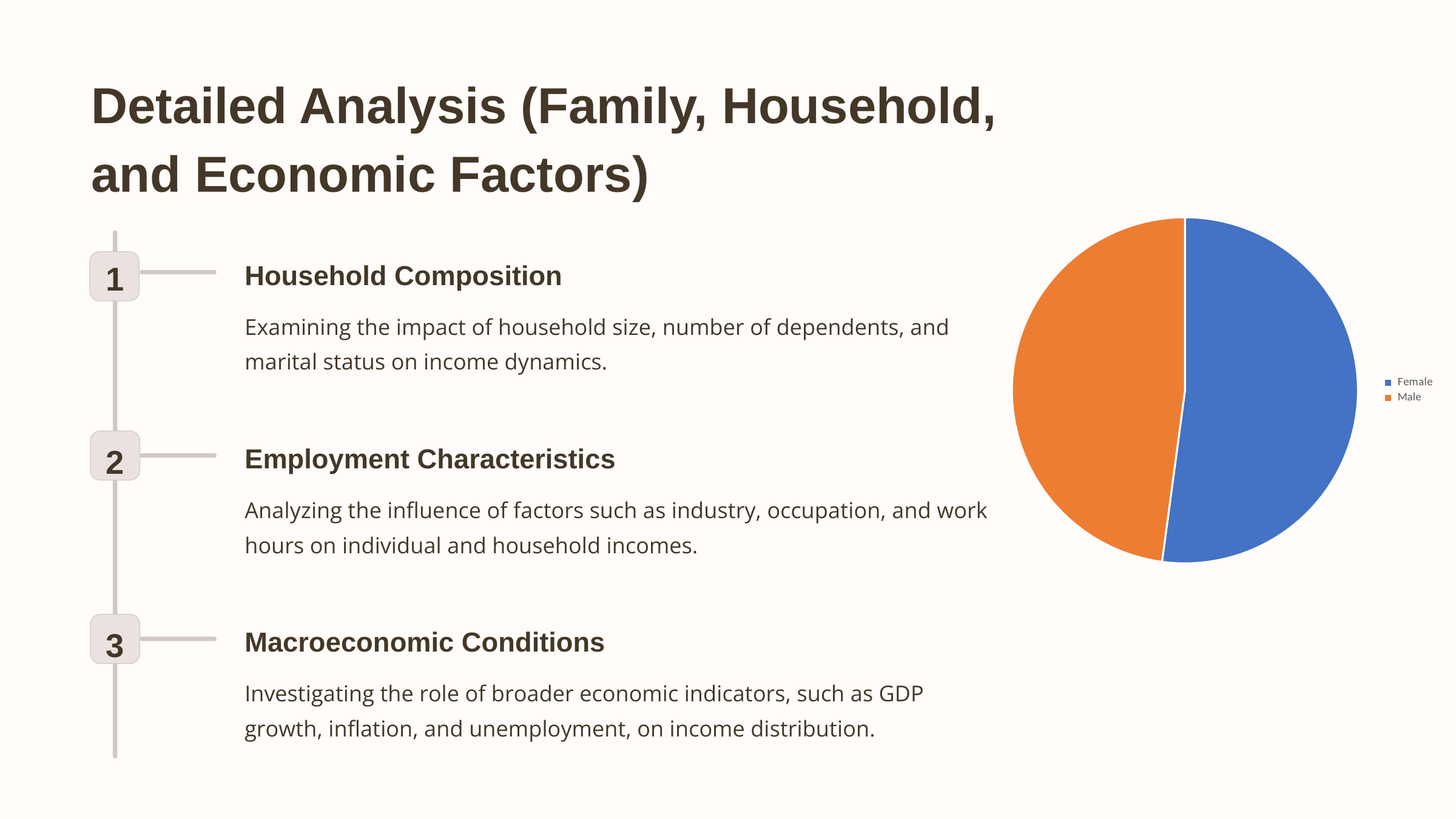

Detailed Analysis (Family, Household, and Economic Factors)

### Chart

| Category | Total |
|---|---|
|  Female | 103984.0 |
|  Male | 95539.0 |

1
Household Composition

Examining the impact of household size, number of dependents, and marital status on income dynamics.

2
Employment Characteristics

Analyzing the influence of factors such as industry, occupation, and work hours on individual and household incomes.

3
Macroeconomic Conditions

Investigating the role of broader economic indicators, such as GDP growth, inflation, and unemployment, on income distribution.